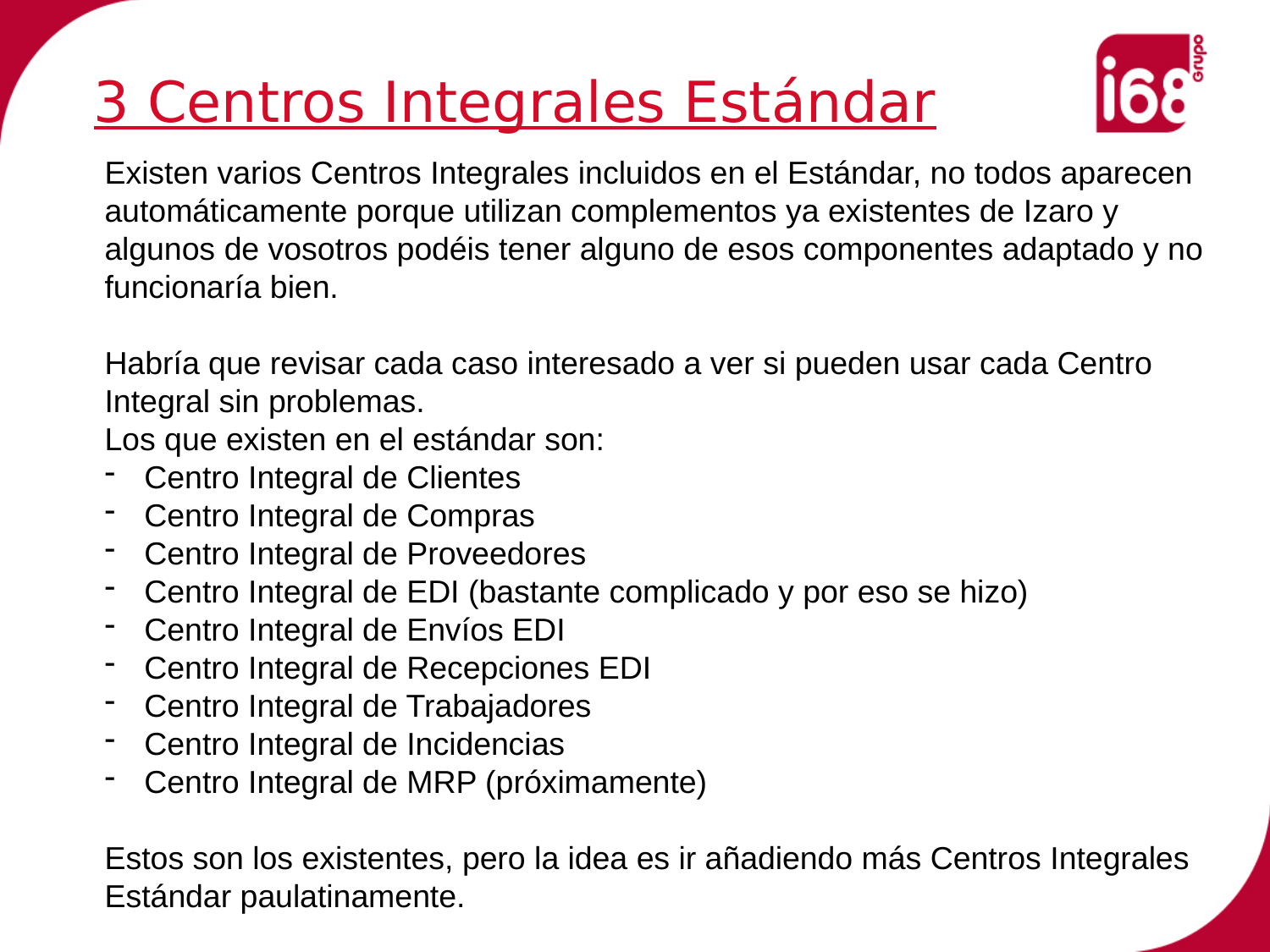

3 Centros Integrales Estándar
Existen varios Centros Integrales incluidos en el Estándar, no todos aparecen automáticamente porque utilizan complementos ya existentes de Izaro y algunos de vosotros podéis tener alguno de esos componentes adaptado y no funcionaría bien.

Habría que revisar cada caso interesado a ver si pueden usar cada Centro Integral sin problemas.
Los que existen en el estándar son:
Centro Integral de Clientes
Centro Integral de Compras
Centro Integral de Proveedores
Centro Integral de EDI (bastante complicado y por eso se hizo)
Centro Integral de Envíos EDI
Centro Integral de Recepciones EDI
Centro Integral de Trabajadores
Centro Integral de Incidencias
Centro Integral de MRP (próximamente)

Estos son los existentes, pero la idea es ir añadiendo más Centros Integrales Estándar paulatinamente.